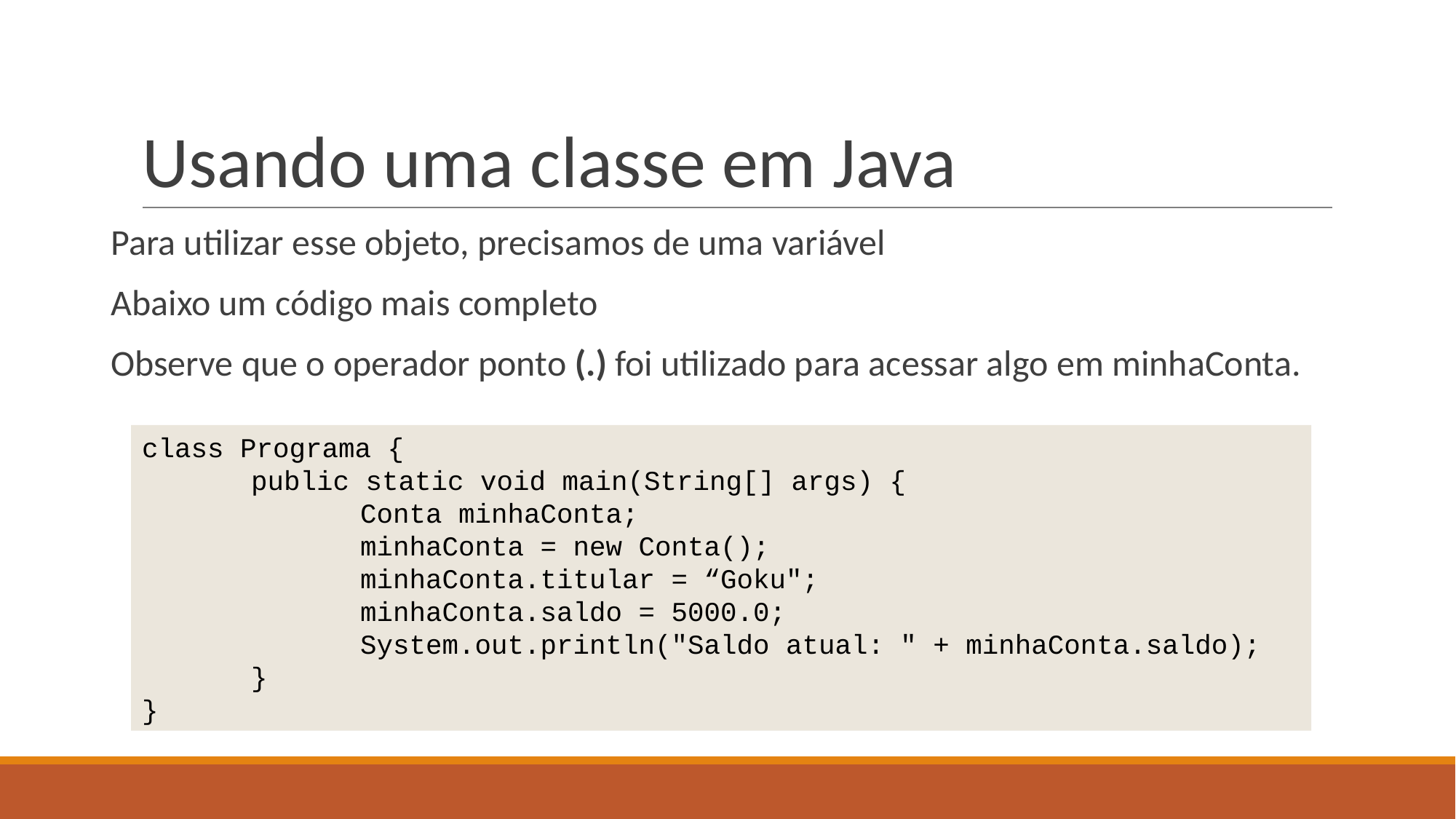

# Usando uma classe em Java
Para utilizar esse objeto, precisamos de uma variável
Abaixo um código mais completo
Observe que o operador ponto (.) foi utilizado para acessar algo em minhaConta.
class Programa {
	public static void main(String[] args) {
		Conta minhaConta;
		minhaConta = new Conta();
		minhaConta.titular = “Goku";
		minhaConta.saldo = 5000.0;
		System.out.println("Saldo atual: " + minhaConta.saldo);
	}
}